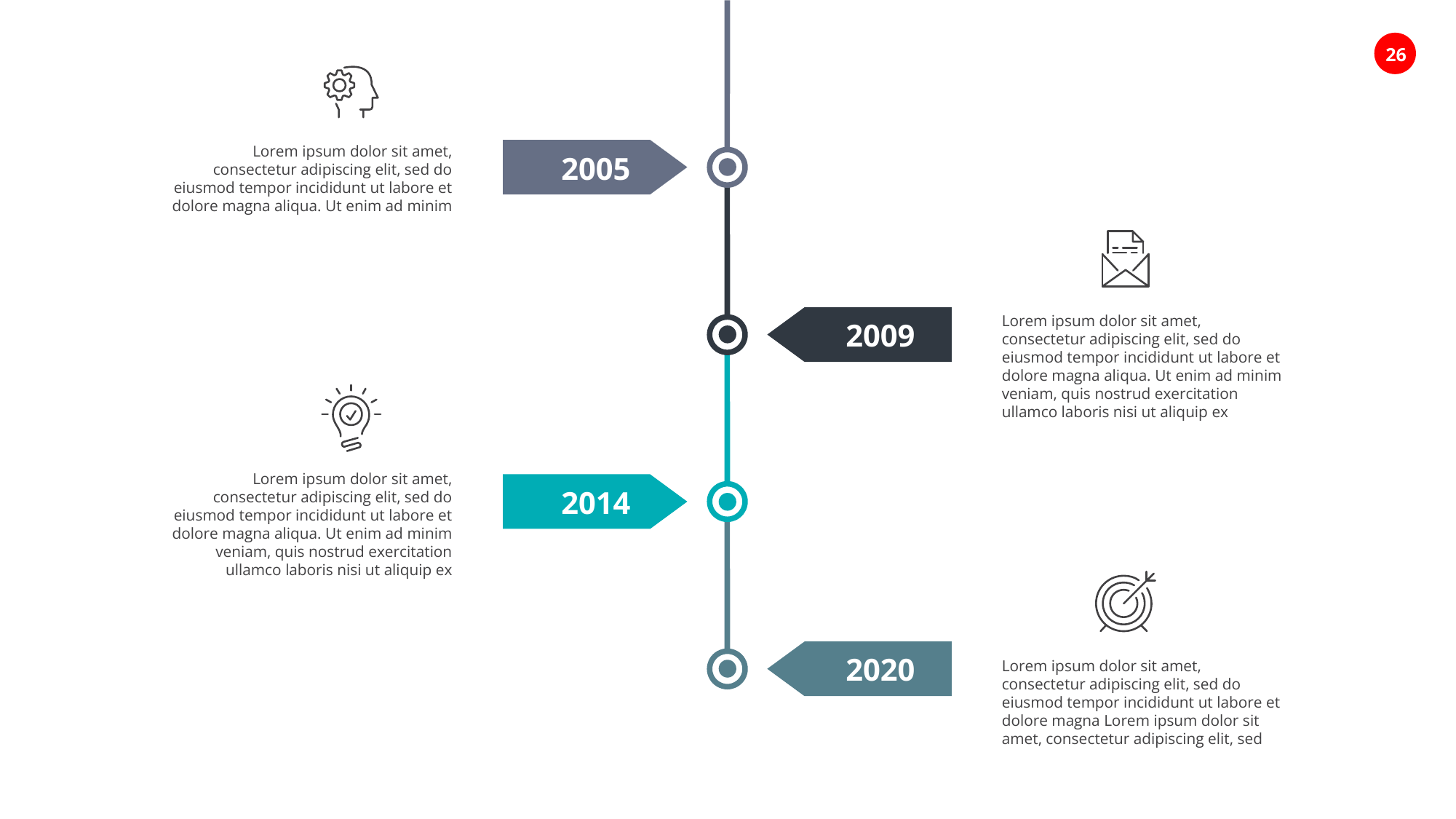

Lorem ipsum dolor sit amet, consectetur adipiscing elit, sed do eiusmod tempor incididunt ut labore et dolore magna aliqua. Ut enim ad minim

2005

Lorem ipsum dolor sit amet, consectetur adipiscing elit, sed do eiusmod tempor incididunt ut labore et dolore magna aliqua. Ut enim ad minim veniam, quis nostrud exercitation ullamco laboris nisi ut aliquip ex

2009

Lorem ipsum dolor sit amet, consectetur adipiscing elit, sed do eiusmod tempor incididunt ut labore et dolore magna aliqua. Ut enim ad minim veniam, quis nostrud exercitation ullamco laboris nisi ut aliquip ex

2014

2020
Lorem ipsum dolor sit amet, consectetur adipiscing elit, sed do eiusmod tempor incididunt ut labore et dolore magna Lorem ipsum dolor sit amet, consectetur adipiscing elit, sed